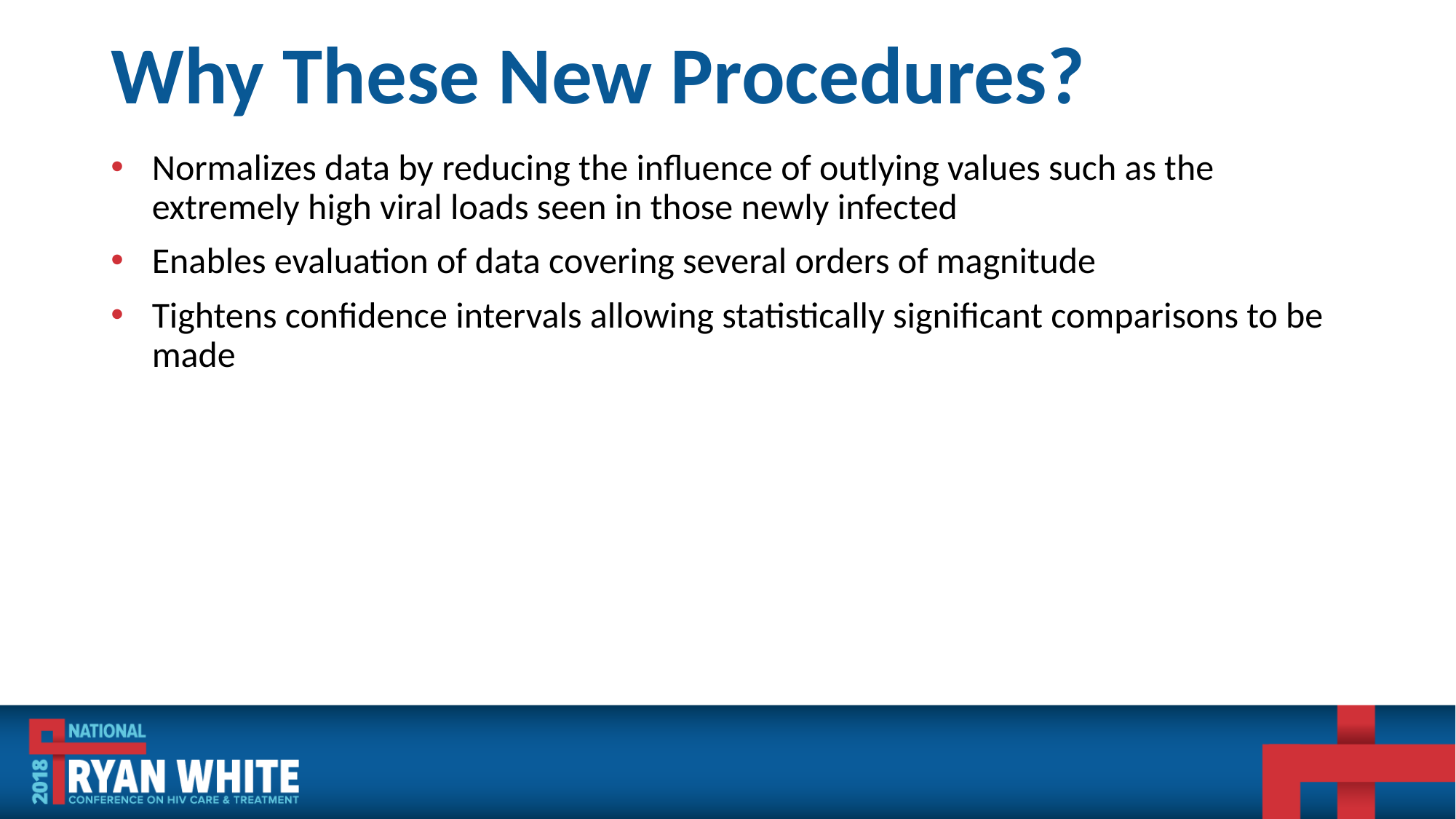

# Why These New Procedures?
Normalizes data by reducing the influence of outlying values such as the extremely high viral loads seen in those newly infected
Enables evaluation of data covering several orders of magnitude
Tightens confidence intervals allowing statistically significant comparisons to be made